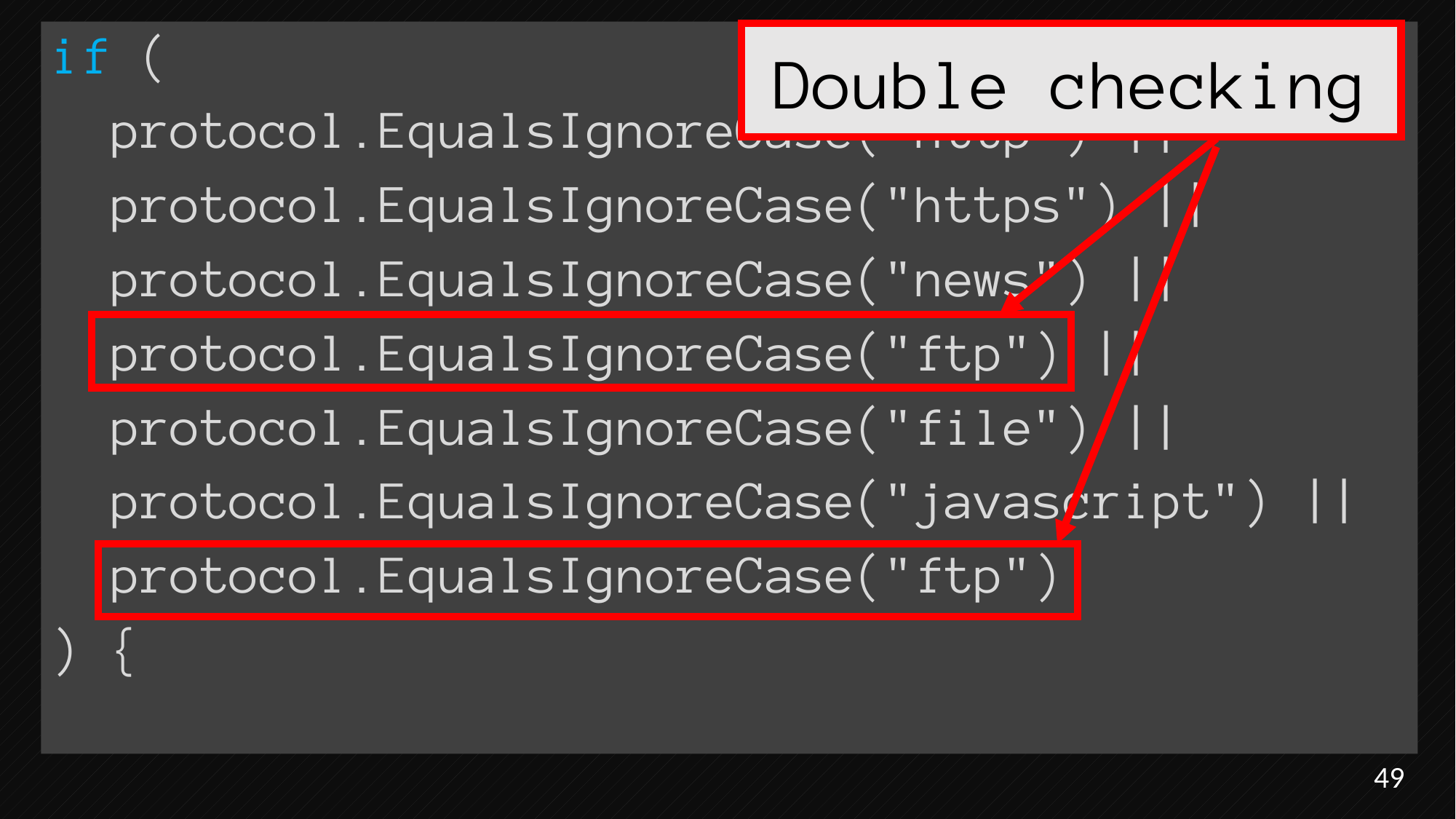

if (
  protocol.EqualsIgnoreCase("http") ||
  protocol.EqualsIgnoreCase("https") ||
  protocol.EqualsIgnoreCase("news") ||
  protocol.EqualsIgnoreCase("ftp") ||
  protocol.EqualsIgnoreCase("file") ||
  protocol.EqualsIgnoreCase("javascript") ||
  protocol.EqualsIgnoreCase("ftp")
) {
Double checking

49